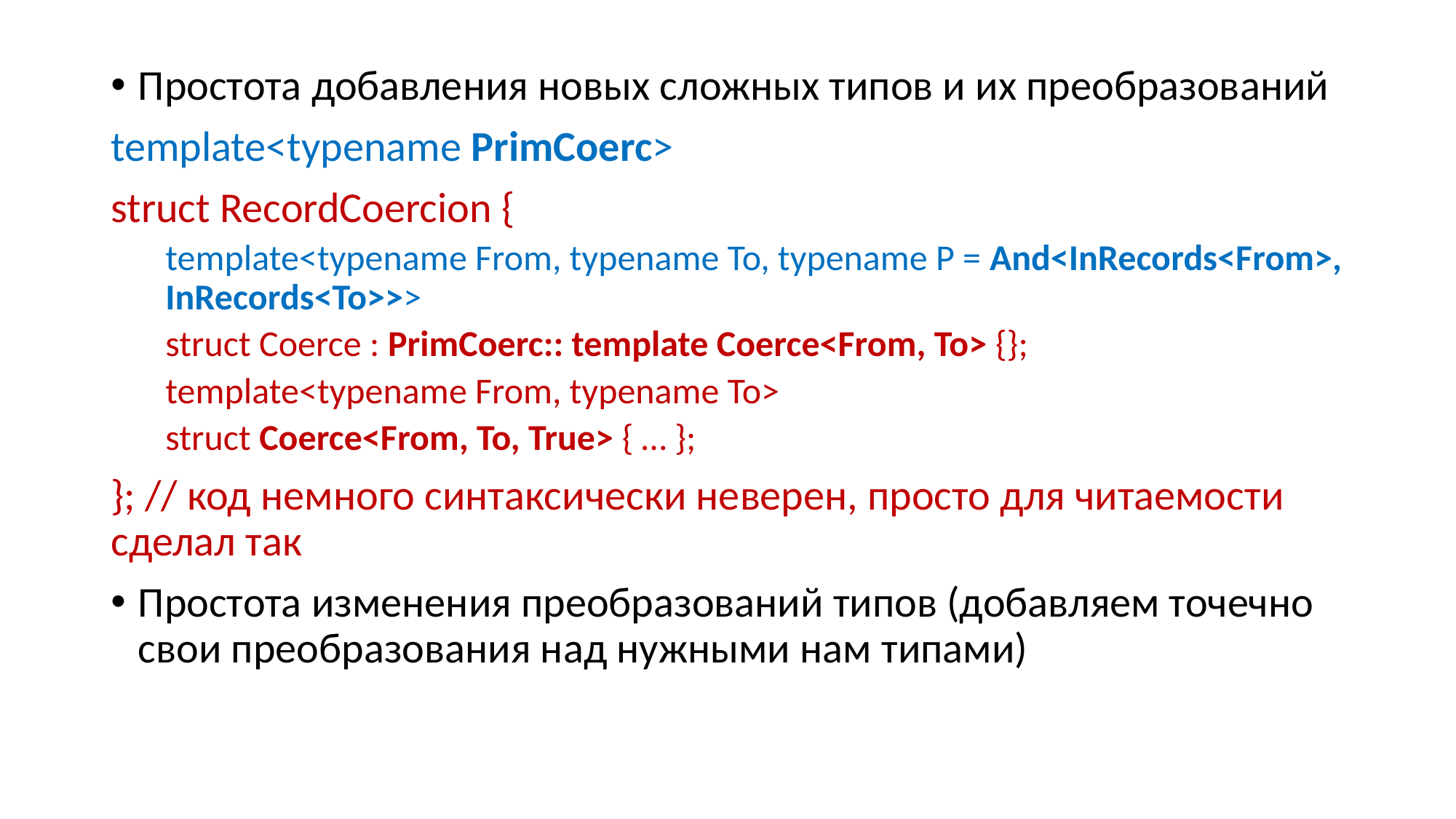

Простота добавления новых сложных типов и их преобразований
template<typename PrimCoerc>
struct RecordCoercion {
template<typename From, typename To, typename P = And<InRecords<From>, InRecords<To>>>
struct Coerce : PrimCoerc:: template Coerce<From, To> {};
template<typename From, typename To>
struct Coerce<From, To, True> { … };
}; // код немного синтаксически неверен, просто для читаемости сделал так
Простота изменения преобразований типов (добавляем точечно свои преобразования над нужными нам типами)